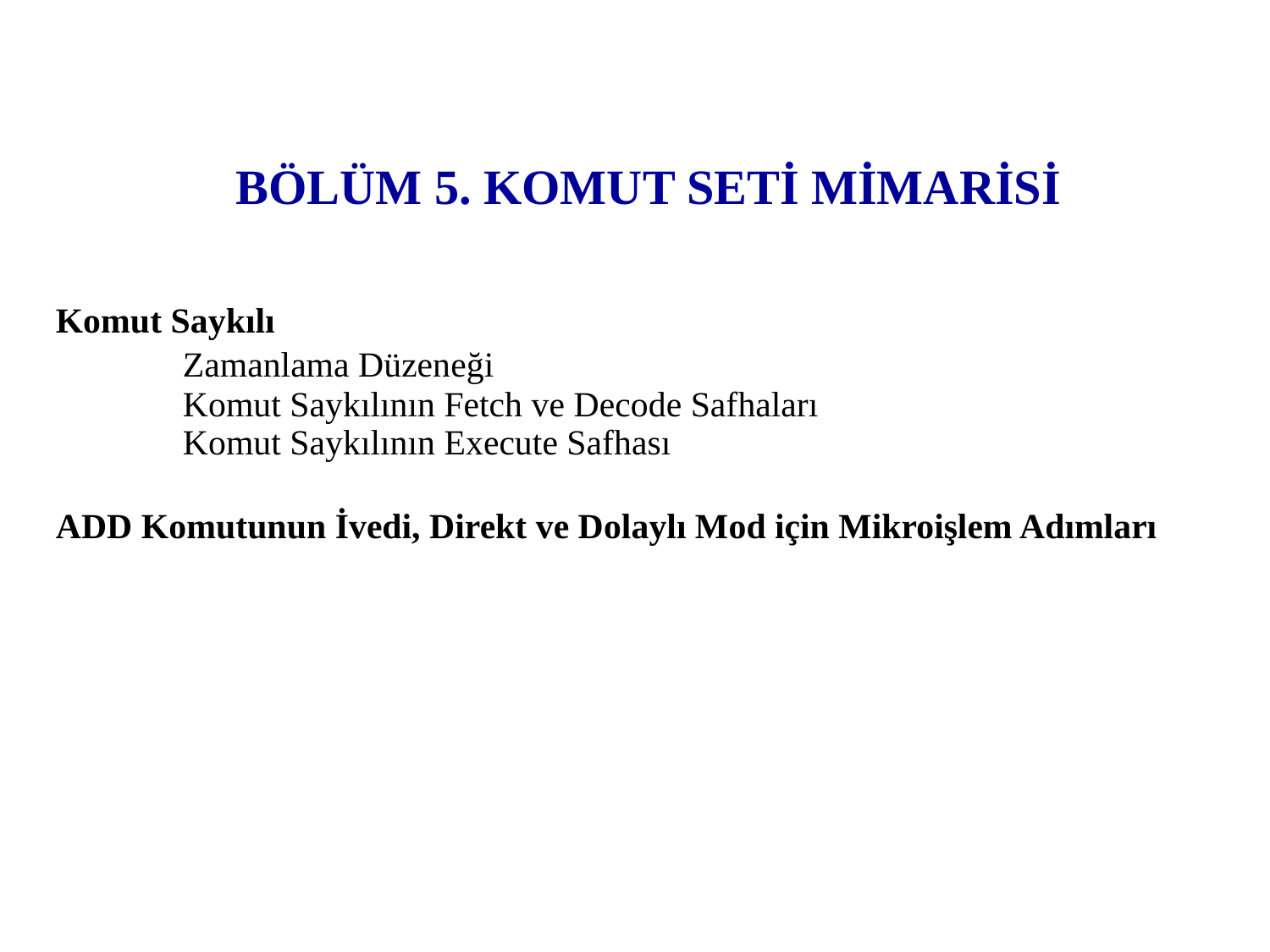

# Bölüm 5. Komut SETİ Mİmarİsİ

Komut Saykılı
	Zamanlama Düzeneği
	Komut Saykılının Fetch ve Decode Safhaları
	Komut Saykılının Execute Safhası

ADD Komutunun İvedi, Direkt ve Dolaylı Mod için Mikroişlem Adımları